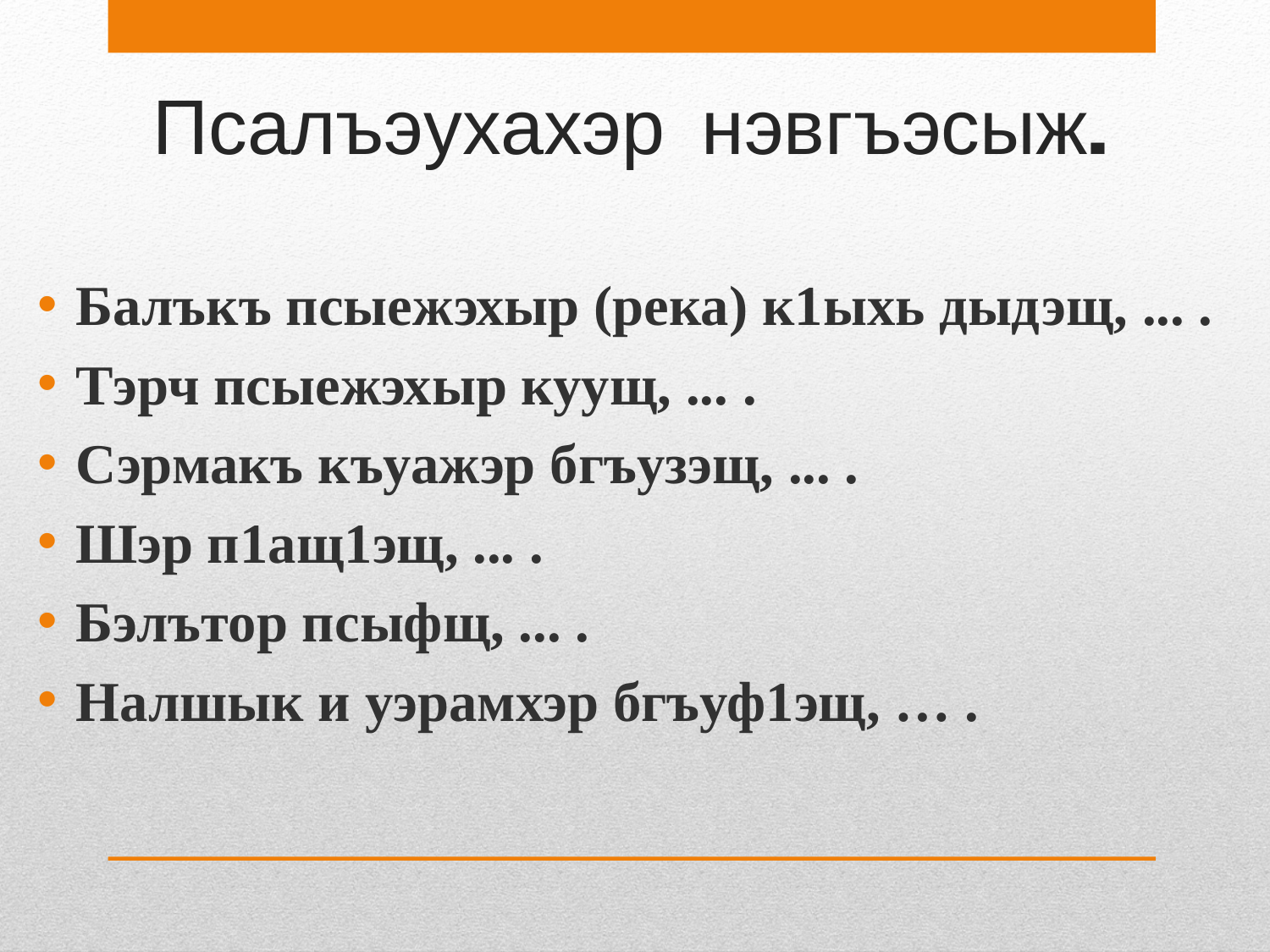

# Псалъэухахэр  нэвгъэсыж.
Балъкъ псыежэхыр (река) к1ыхь дыдэщ, ... .
Тэрч псыежэхыр куущ, ... .
Сэрмакъ къуажэр бгъузэщ, ... .
Шэр п1ащ1эщ, ... .
Бэлътор псыфщ, ... .
Налшык и уэрамхэр бгъуф1эщ, … .